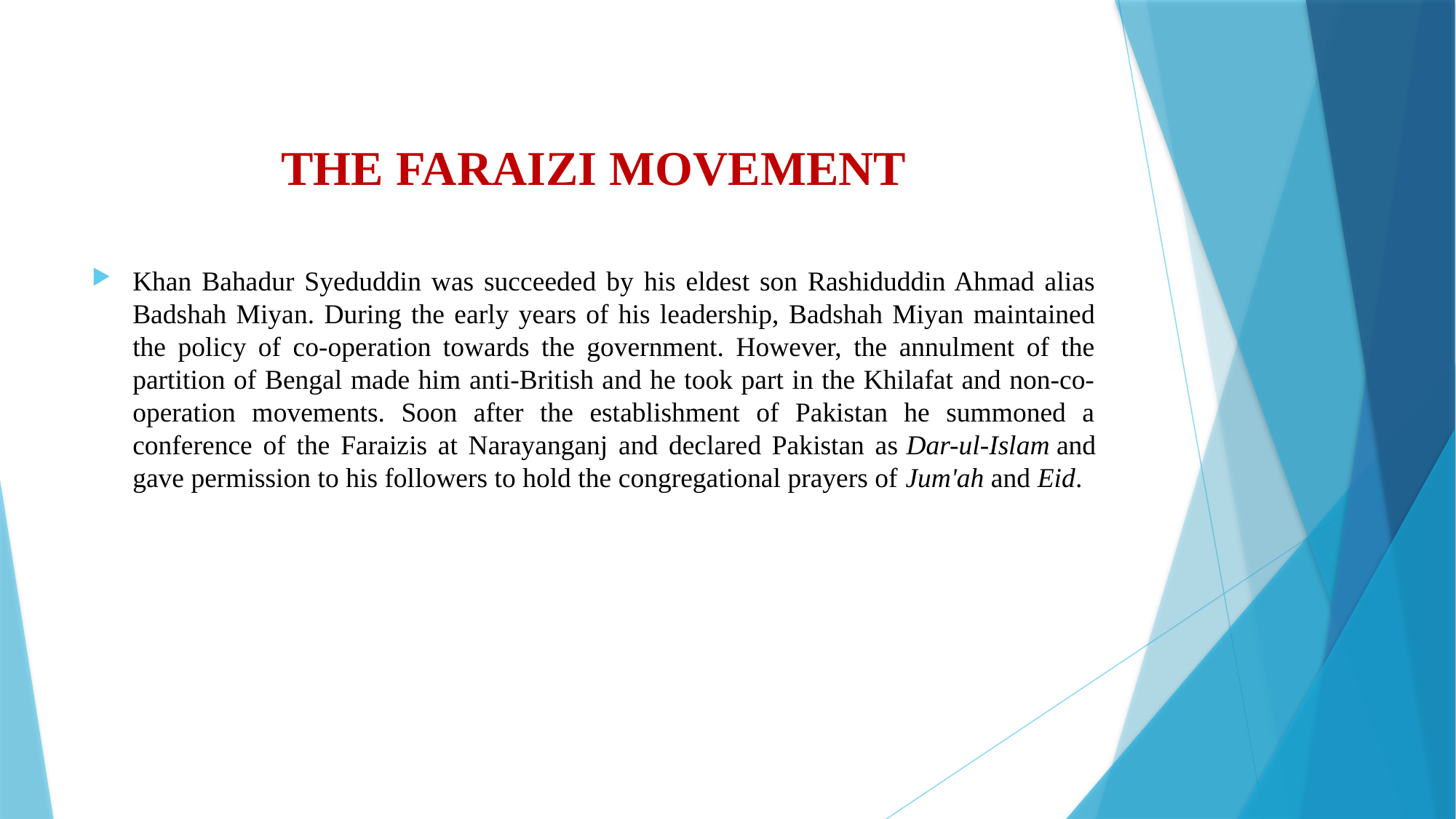

# THE FARAIZI MOVEMENT
Khan Bahadur Syeduddin was succeeded by his eldest son Rashiduddin Ahmad alias Badshah Miyan. During the early years of his leadership, Badshah Miyan maintained the policy of co-operation towards the government. However, the annulment of the partition of Bengal made him anti-British and he took part in the Khilafat and non-co-operation movements. Soon after the establishment of Pakistan he summoned a conference of the Faraizis at Narayanganj and declared Pakistan as Dar-ul-Islam and gave permission to his followers to hold the congregational prayers of Jum'ah and Eid.